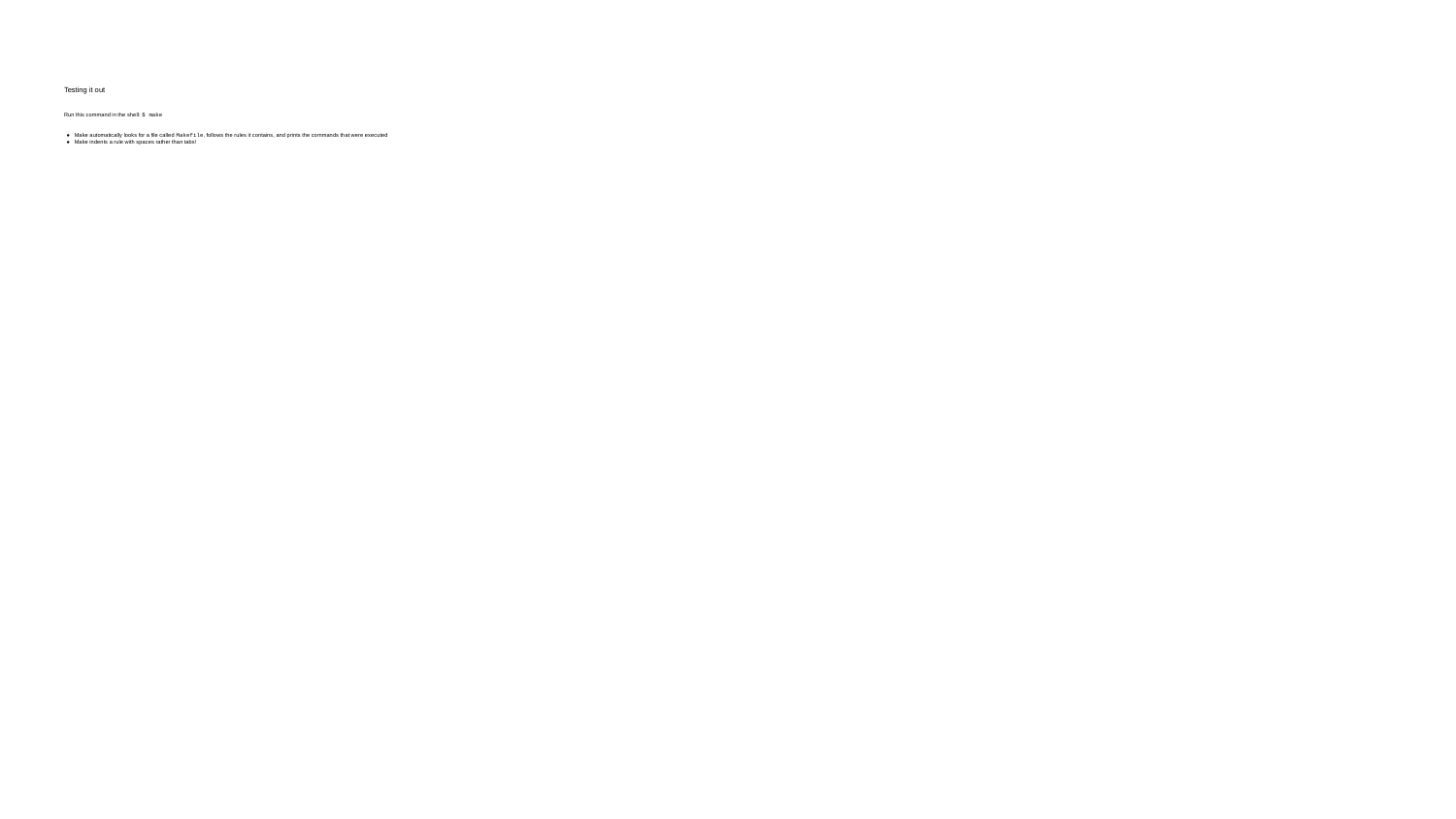

# Testing it out

Run this command in the shell: $ make

Make automatically looks for a file called Makefile, follows the rules it contains, and prints the commands that were executed
Make indents a rule with spaces rather than tabs!